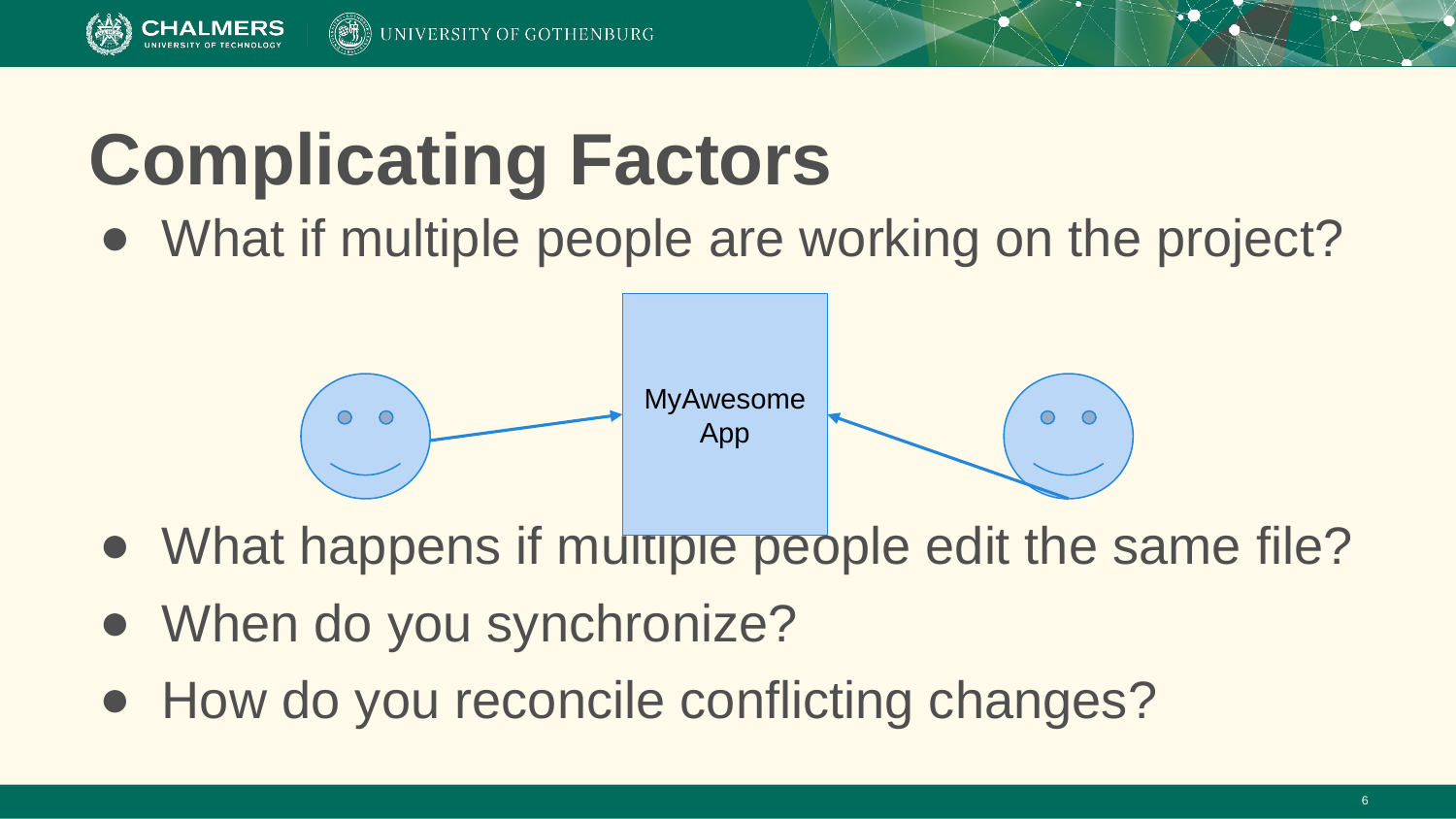

# Complicating Factors
What if multiple people are working on the project?

What happens if multiple people edit the same file?
When do you synchronize?
How do you reconcile conflicting changes?

MyAwesomeApp

6